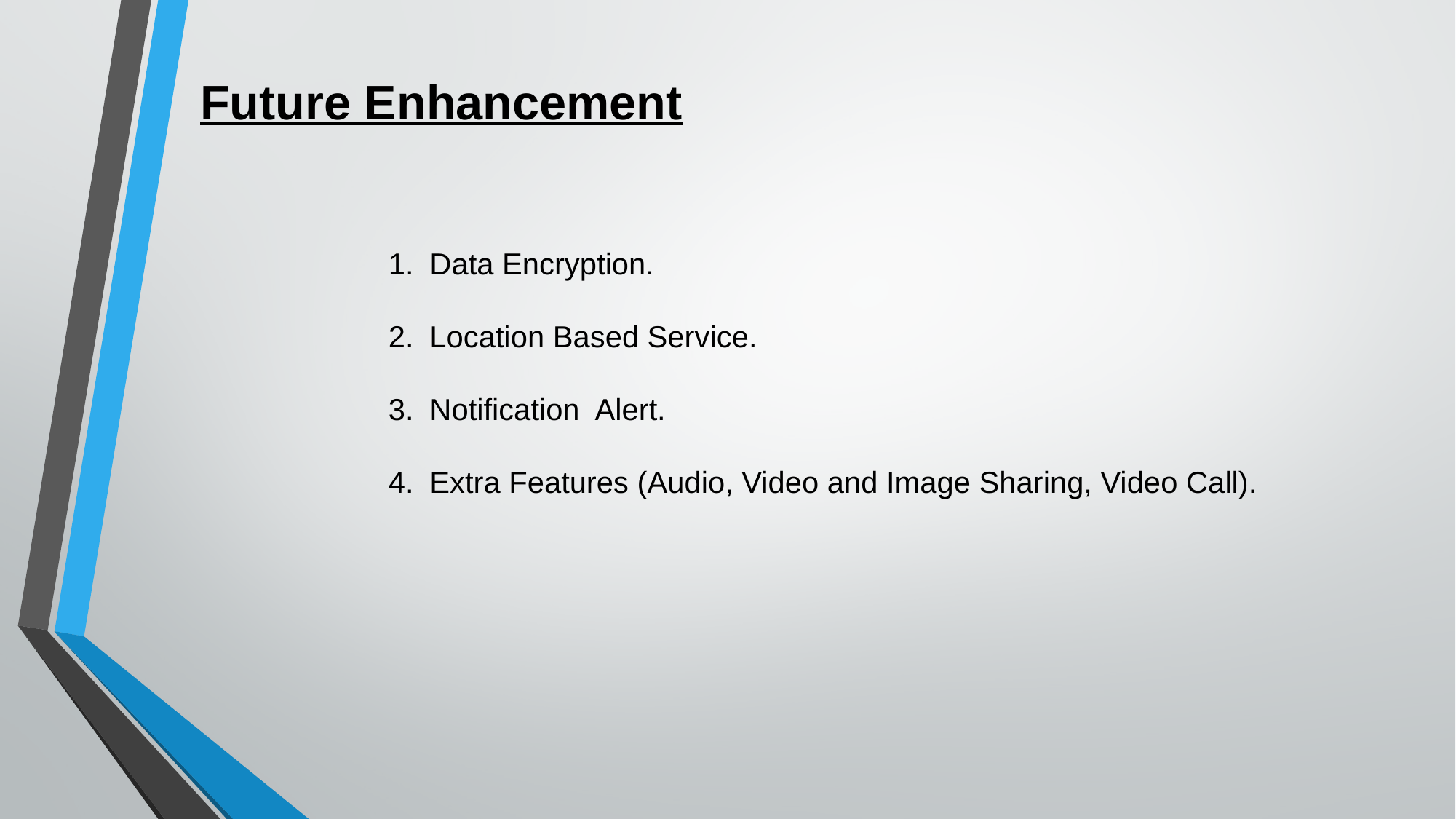

Future Enhancement
Data Encryption.

Location Based Service.

Notification  Alert.

Extra Features (Audio, Video and Image Sharing, Video Call).